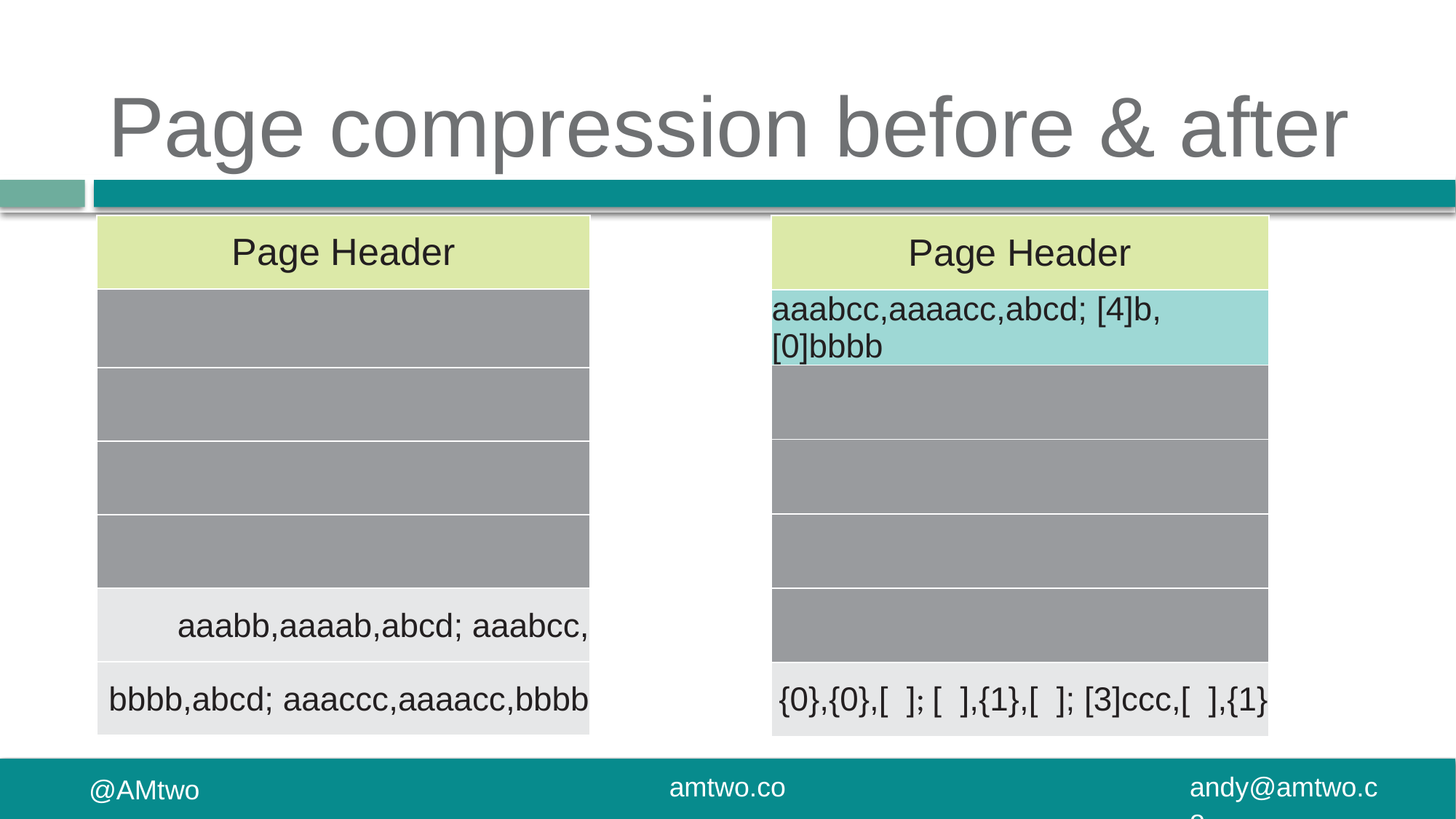

# Page compression before & after
| Page Header |
| --- |
| aaabcc,aaaacc,abcd; [4]b,[0]bbbb |
|  |
|  |
|  |
|  |
| {0},{0},[ ]; [ ],{1},[ ]; [3]ccc,[ ],{1} |
| Page Header |
| --- |
|  |
|  |
|  |
|  |
| aaabb,aaaab,abcd; aaabcc, |
| bbbb,abcd; aaaccc,aaaacc,bbbb |